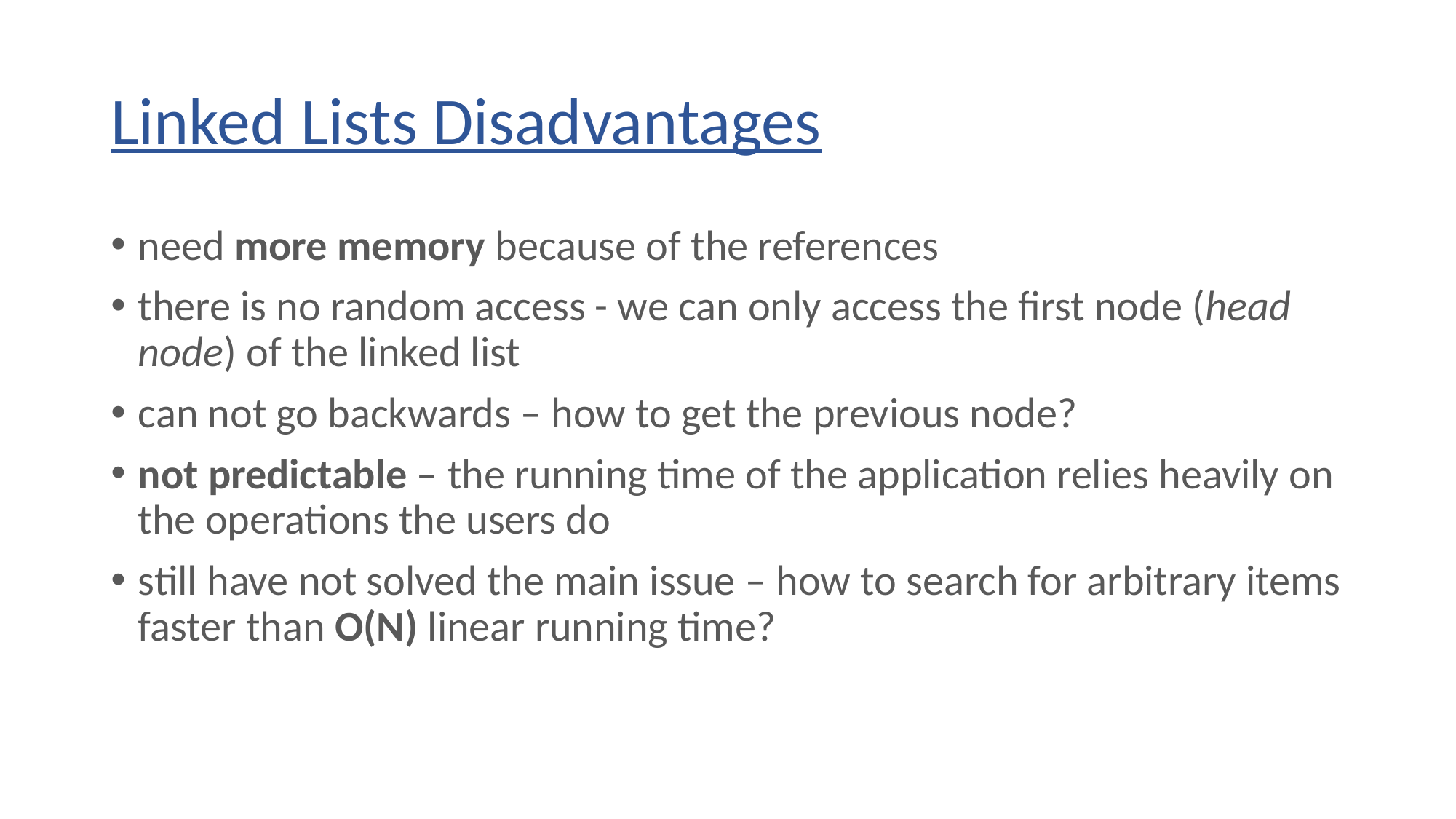

# Linked Lists Disadvantages
need more memory because of the references
there is no random access - we can only access the first node (head node) of the linked list
can not go backwards – how to get the previous node?
not predictable – the running time of the application relies heavily on the operations the users do
still have not solved the main issue – how to search for arbitrary items faster than O(N) linear running time?